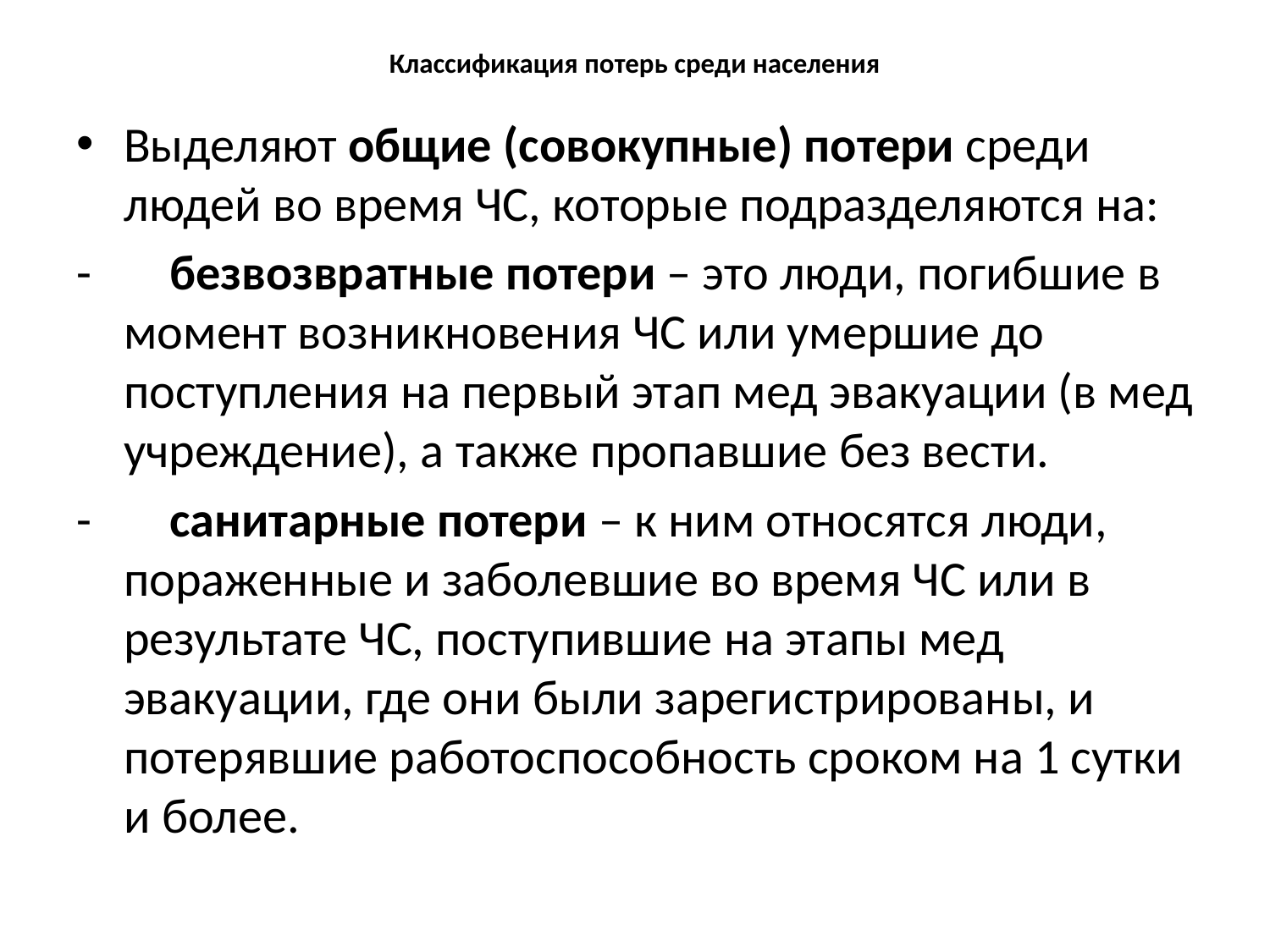

# Классификация потерь среди населения
Выделяют общие (совокупные) потери среди людей во время ЧС, которые подразделяются на:
-       безвозвратные потери – это люди, погибшие в момент возникновения ЧС или умершие до поступления на первый этап мед эвакуации (в мед учреждение), а также пропавшие без вести.
-       санитарные потери – к ним относятся люди, пораженные и заболевшие во время ЧС или в результате ЧС, поступившие на этапы мед эвакуации, где они были зарегистрированы, и потерявшие работоспособность сроком на 1 сутки и более.